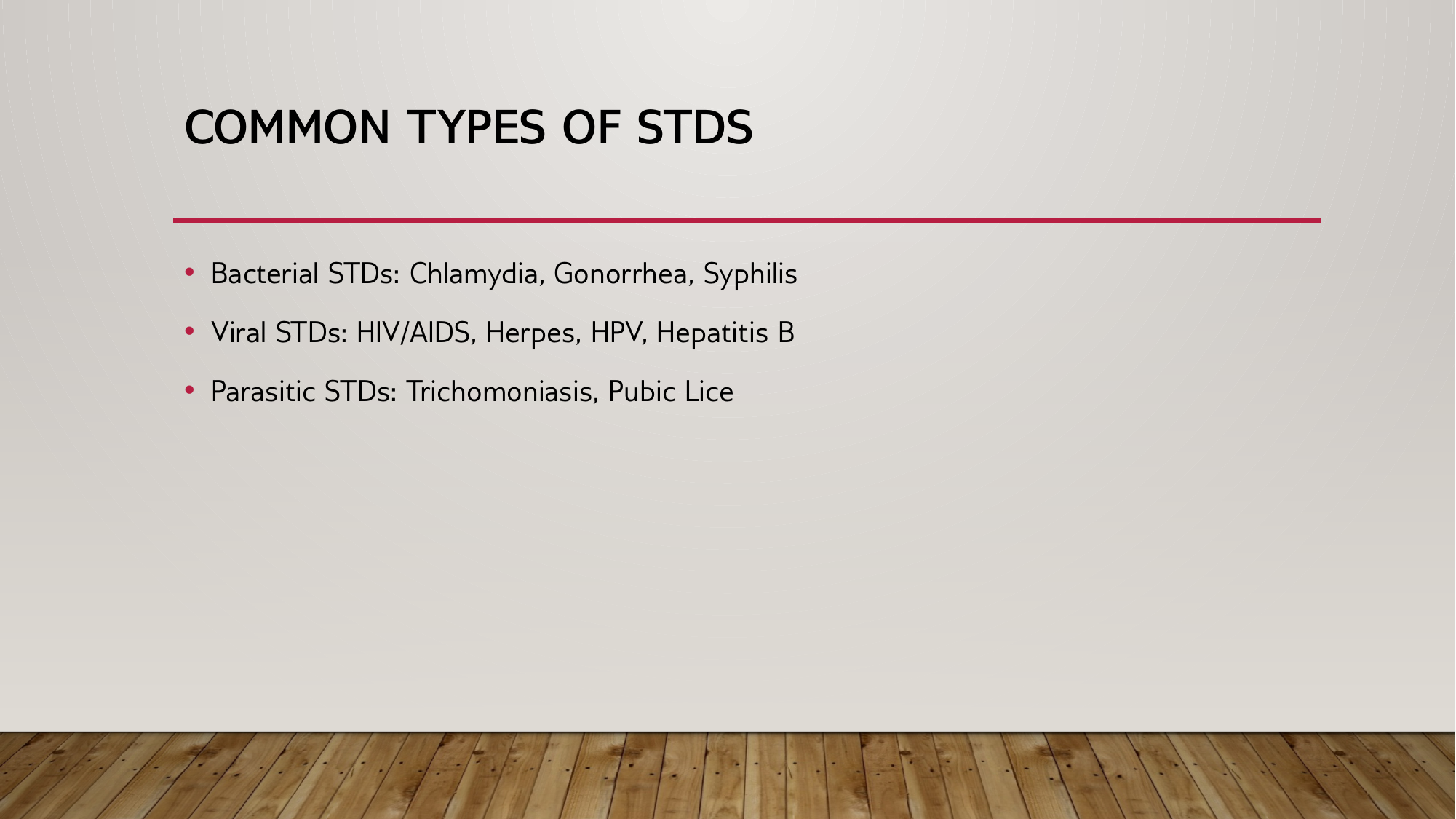

# Common Types of STDs
Bacterial STDs: Chlamydia, Gonorrhea, Syphilis
Viral STDs: HIV/AIDS, Herpes, HPV, Hepatitis B
Parasitic STDs: Trichomoniasis, Pubic Lice